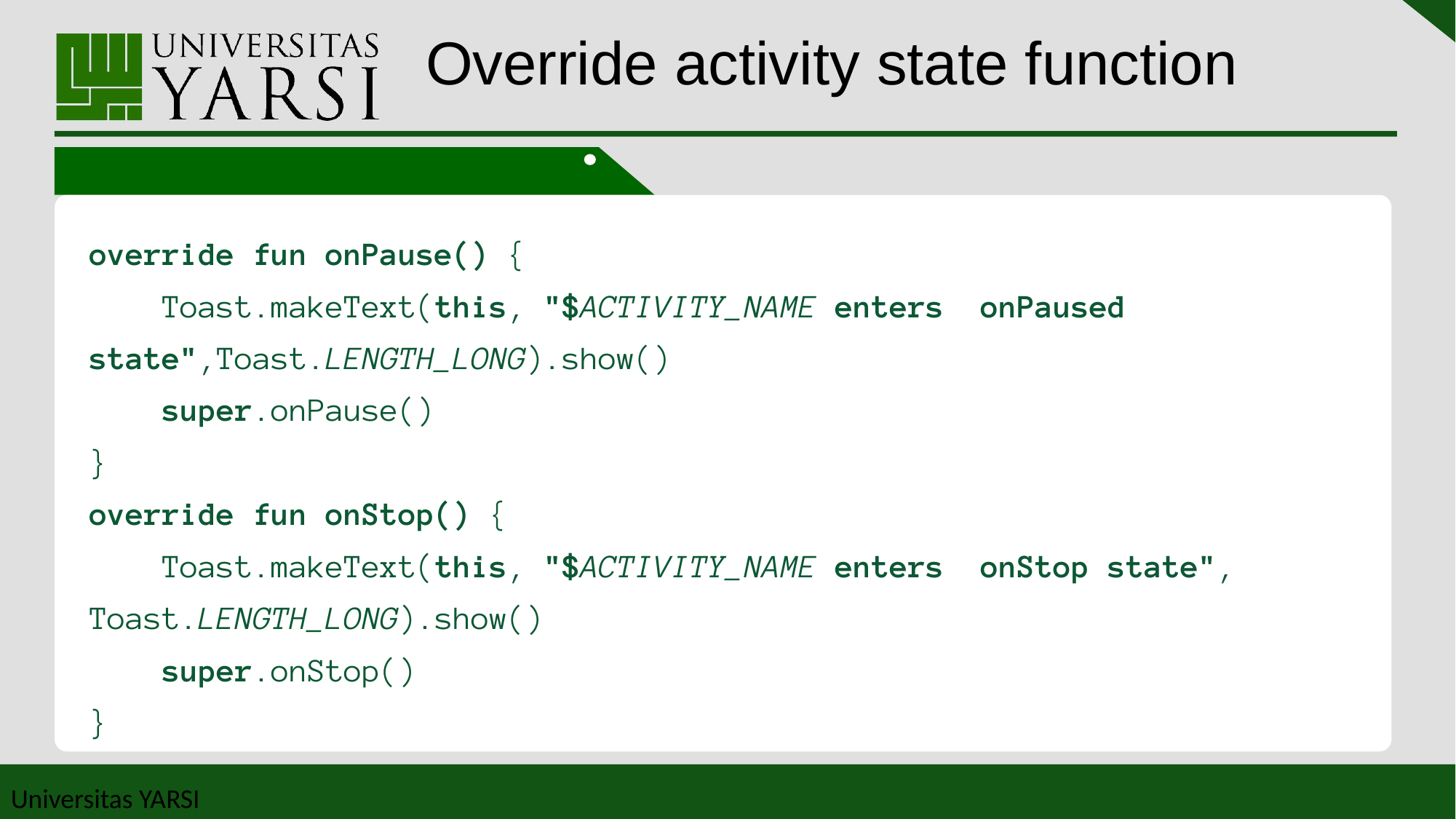

# Override activity state function

override fun onPause() {
    Toast.makeText(this, "$ACTIVITY_NAME enters  onPaused 	state",Toast.LENGTH_LONG).show()
    super.onPause()
}
override fun onStop() {
    Toast.makeText(this, "$ACTIVITY_NAME enters  onStop state", 	Toast.LENGTH_LONG).show()
    super.onStop()
}
Universitas YARSI